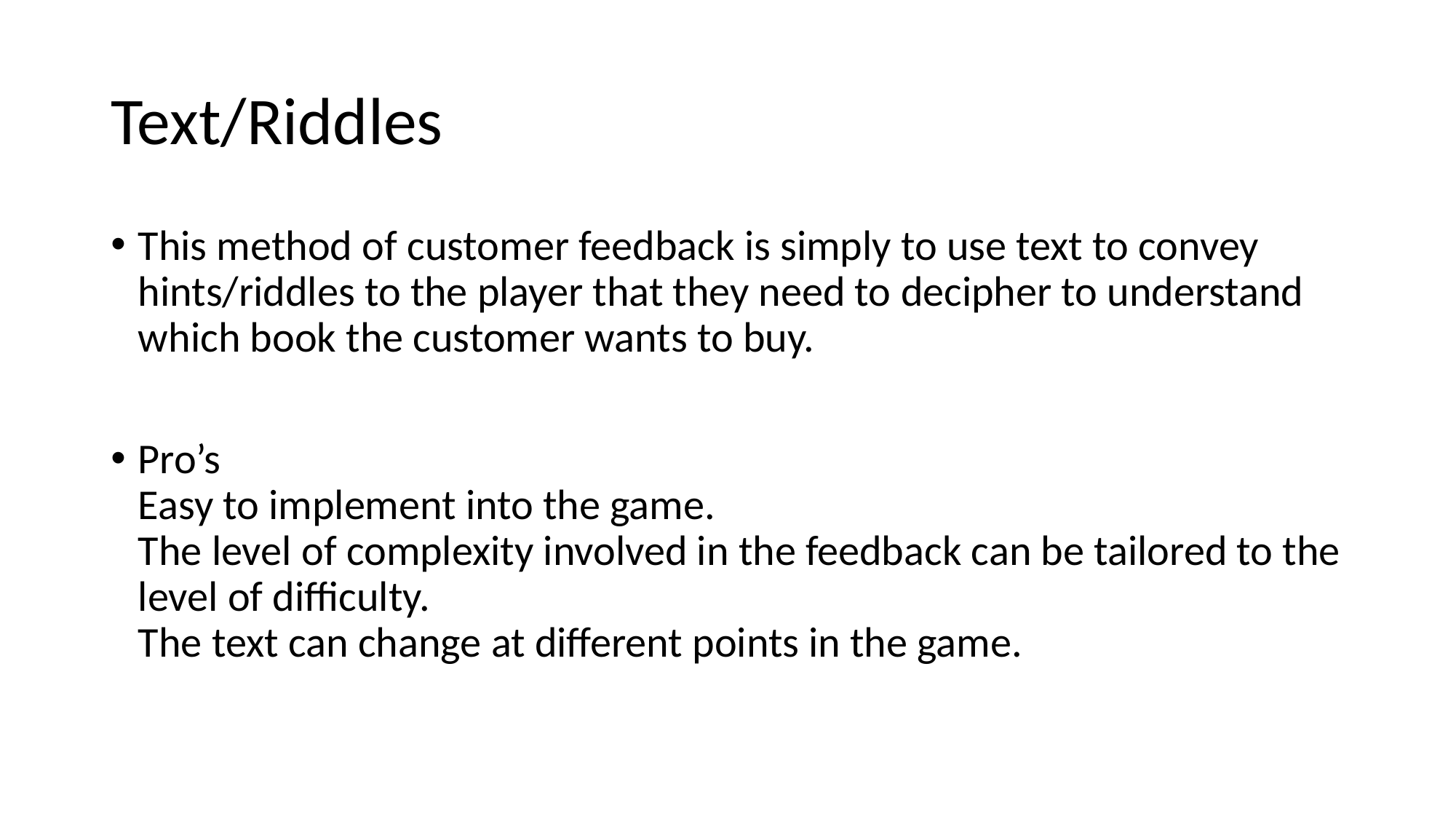

# Text/Riddles
This method of customer feedback is simply to use text to convey hints/riddles to the player that they need to decipher to understand which book the customer wants to buy.

Pro’s
Easy to implement into the game.
The level of complexity involved in the feedback can be tailored to the level of difficulty.
The text can change at different points in the game.